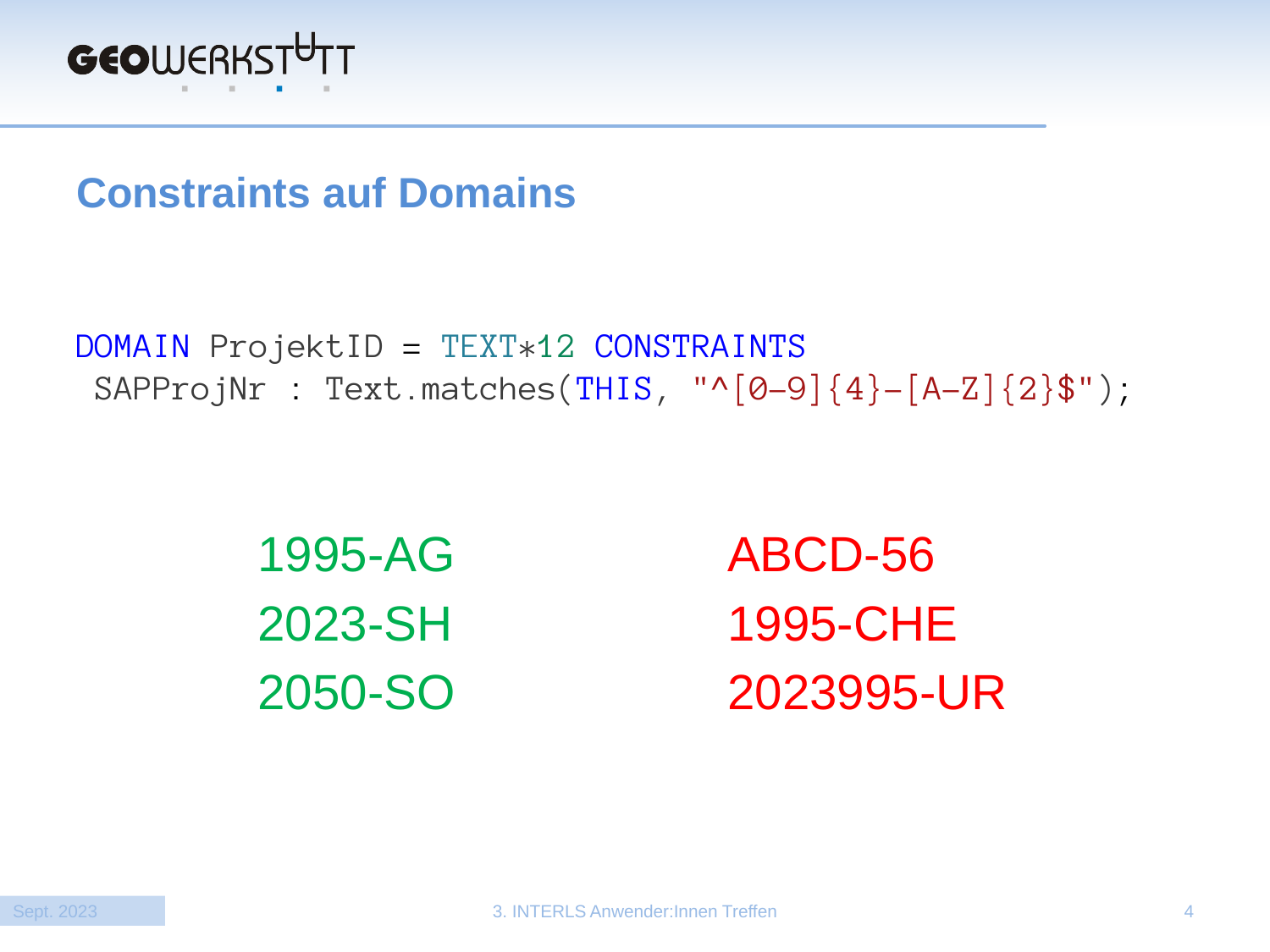

# Constraints auf Domains
DOMAIN ProjektID = TEXT*12 CONSTRAINTS
 SAPProjNr : Text.matches(THIS, "^[0-9]{4}-[A-Z]{2}$");

1995-AG
2023-SH
2050-SO
ABCD-56
1995-CHE
2023995-UR
Sept. 2023
3. INTERLS Anwender:Innen Treffen
4